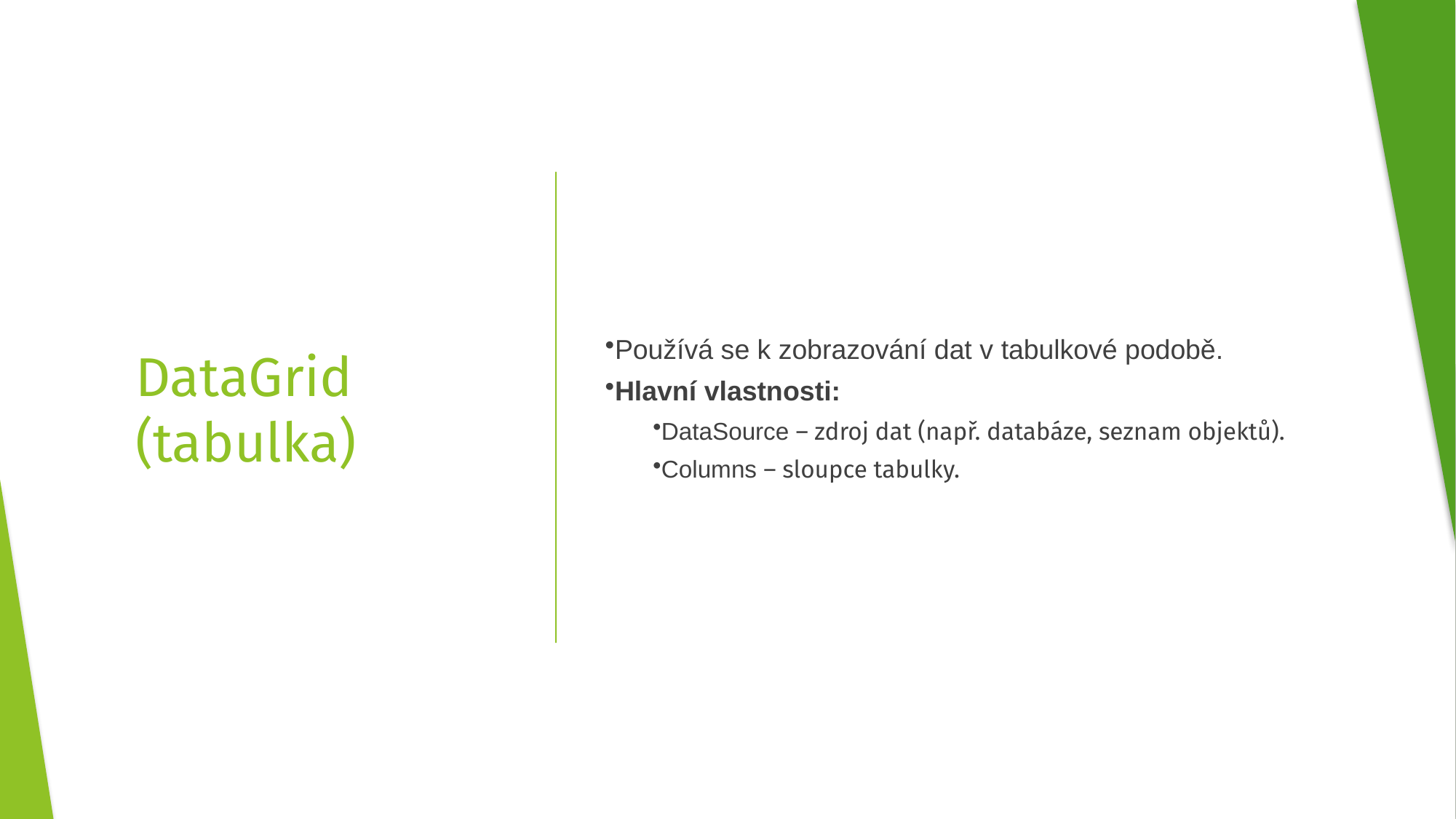

Používá se k zobrazování dat v tabulkové podobě.
Hlavní vlastnosti:
DataSource – zdroj dat (např. databáze, seznam objektů).
Columns – sloupce tabulky.

# DataGrid (tabulka)